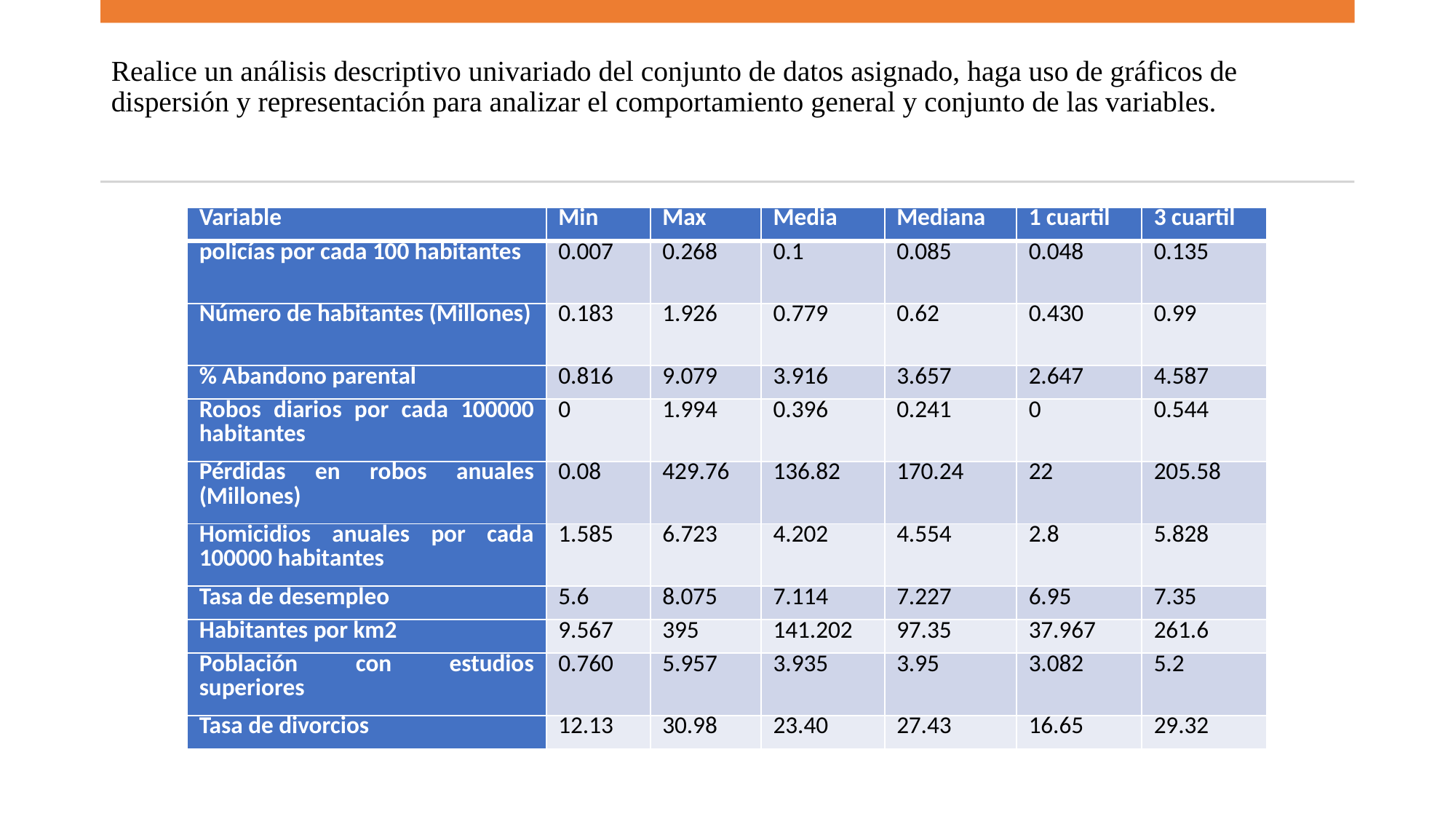

# Realice un análisis descriptivo univariado del conjunto de datos asignado, haga uso de gráficos de dispersión y representación para analizar el comportamiento general y conjunto de las variables.

| Variable | Min | Max | Media | Mediana | 1 cuartil | 3 cuartil |
| --- | --- | --- | --- | --- | --- | --- |
| policías por cada 100 habitantes | 0.007 | 0.268 | 0.1 | 0.085 | 0.048 | 0.135 |
| Número de habitantes (Millones) | 0.183 | 1.926 | 0.779 | 0.62 | 0.430 | 0.99 |
| % Abandono parental | 0.816 | 9.079 | 3.916 | 3.657 | 2.647 | 4.587 |
| Robos diarios por cada 100000 habitantes | 0 | 1.994 | 0.396 | 0.241 | 0 | 0.544 |
| Pérdidas en robos anuales (Millones) | 0.08 | 429.76 | 136.82 | 170.24 | 22 | 205.58 |
| Homicidios anuales por cada 100000 habitantes | 1.585 | 6.723 | 4.202 | 4.554 | 2.8 | 5.828 |
| Tasa de desempleo | 5.6 | 8.075 | 7.114 | 7.227 | 6.95 | 7.35 |
| Habitantes por km2 | 9.567 | 395 | 141.202 | 97.35 | 37.967 | 261.6 |
| Población con estudios superiores | 0.760 | 5.957 | 3.935 | 3.95 | 3.082 | 5.2 |
| Tasa de divorcios | 12.13 | 30.98 | 23.40 | 27.43 | 16.65 | 29.32 |